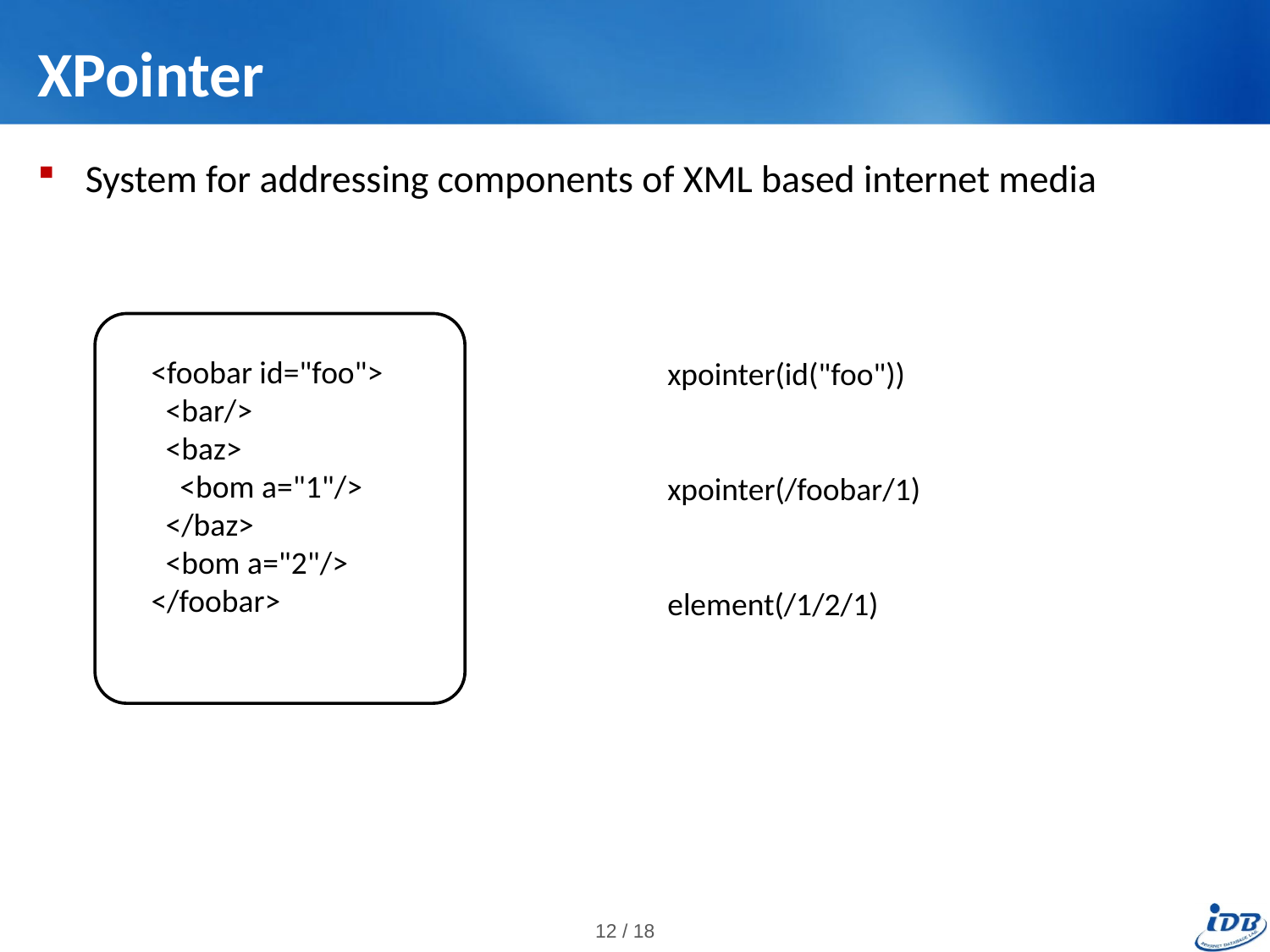

# XPointer
System for addressing components of XML based internet media

<foobar id="foo">
  <bar/>
  <baz>
    <bom a="1"/>
  </baz>
  <bom a="2"/>
</foobar>
xpointer(id("foo"))
xpointer(/foobar/1)
element(/1/2/1)